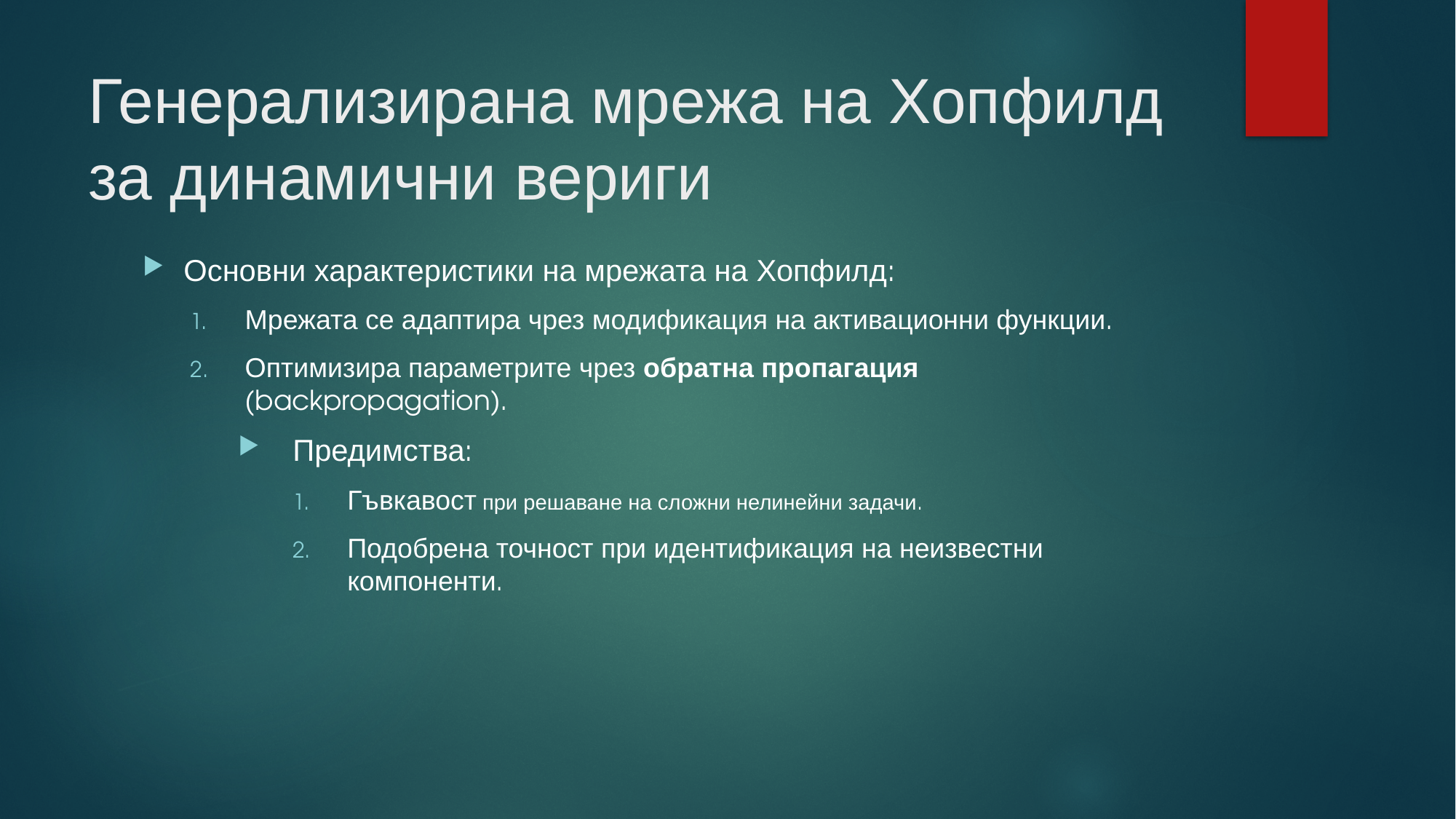

# Генерализирана мрежа на Хопфилд за динамични вериги
Основни характеристики на мрежата на Хопфилд:
Мрежата се адаптира чрез модификация на активационни функции.
Оптимизира параметрите чрез обратна пропагация (backpropagation).
Предимства:
Гъвкавост при решаване на сложни нелинейни задачи.
Подобрена точност при идентификация на неизвестни компоненти.